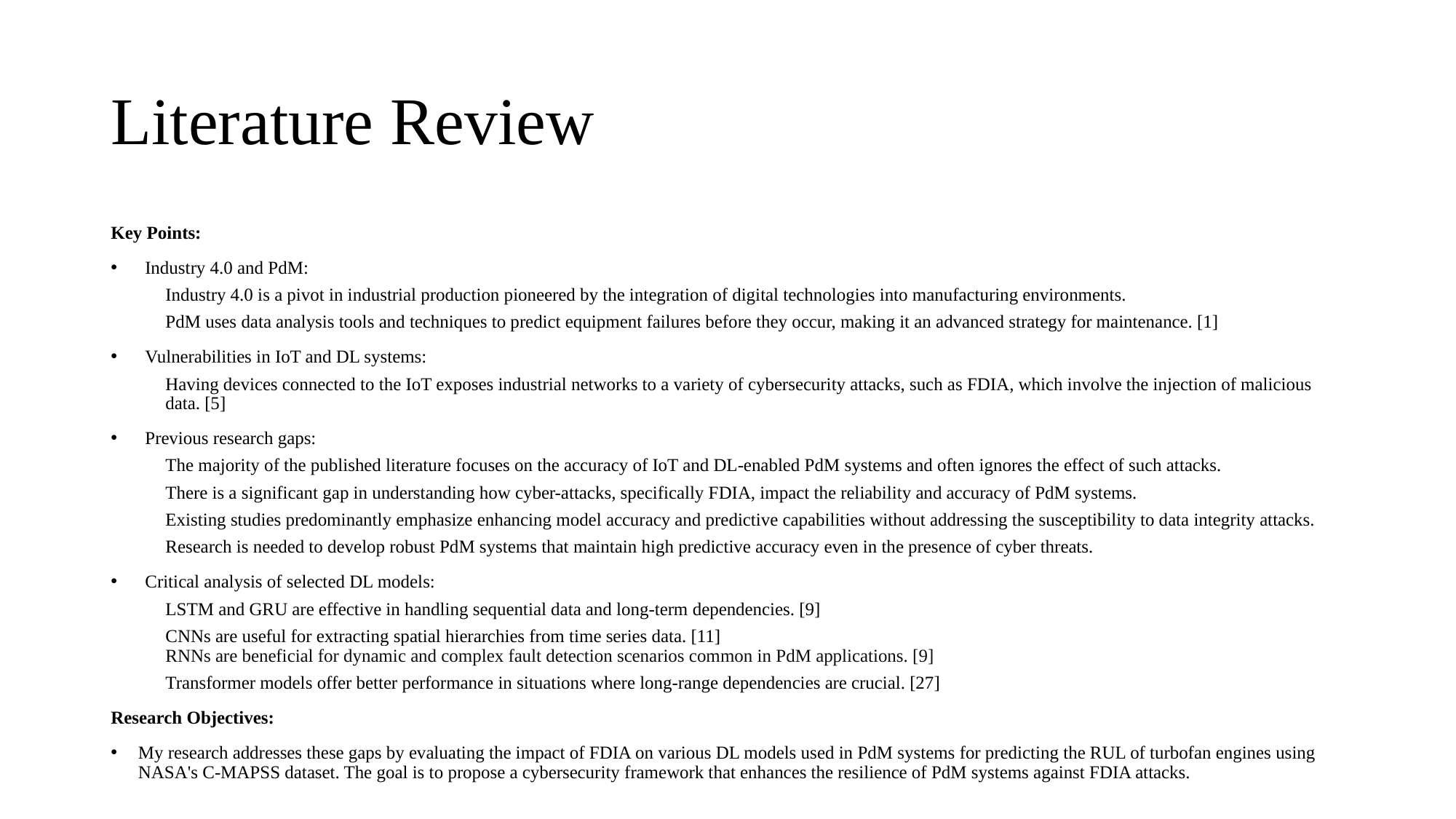

# Literature Review
Key Points:
Industry 4.0 and PdM:
Industry 4.0 is a pivot in industrial production pioneered by the integration of digital technologies into manufacturing environments.
PdM uses data analysis tools and techniques to predict equipment failures before they occur, making it an advanced strategy for maintenance. [1]
Vulnerabilities in IoT and DL systems:
Having devices connected to the IoT exposes industrial networks to a variety of cybersecurity attacks, such as FDIA, which involve the injection of malicious data. [5]
Previous research gaps:
The majority of the published literature focuses on the accuracy of IoT and DL-enabled PdM systems and often ignores the effect of such attacks.
There is a significant gap in understanding how cyber-attacks, specifically FDIA, impact the reliability and accuracy of PdM systems.
Existing studies predominantly emphasize enhancing model accuracy and predictive capabilities without addressing the susceptibility to data integrity attacks.
Research is needed to develop robust PdM systems that maintain high predictive accuracy even in the presence of cyber threats.
Critical analysis of selected DL models:
LSTM and GRU are effective in handling sequential data and long-term dependencies. [9]
CNNs are useful for extracting spatial hierarchies from time series data. [11]
RNNs are beneficial for dynamic and complex fault detection scenarios common in PdM applications. [9]
Transformer models offer better performance in situations where long-range dependencies are crucial. [27]
Research Objectives:
My research addresses these gaps by evaluating the impact of FDIA on various DL models used in PdM systems for predicting the RUL of turbofan engines using NASA's C-MAPSS dataset. The goal is to propose a cybersecurity framework that enhances the resilience of PdM systems against FDIA attacks.